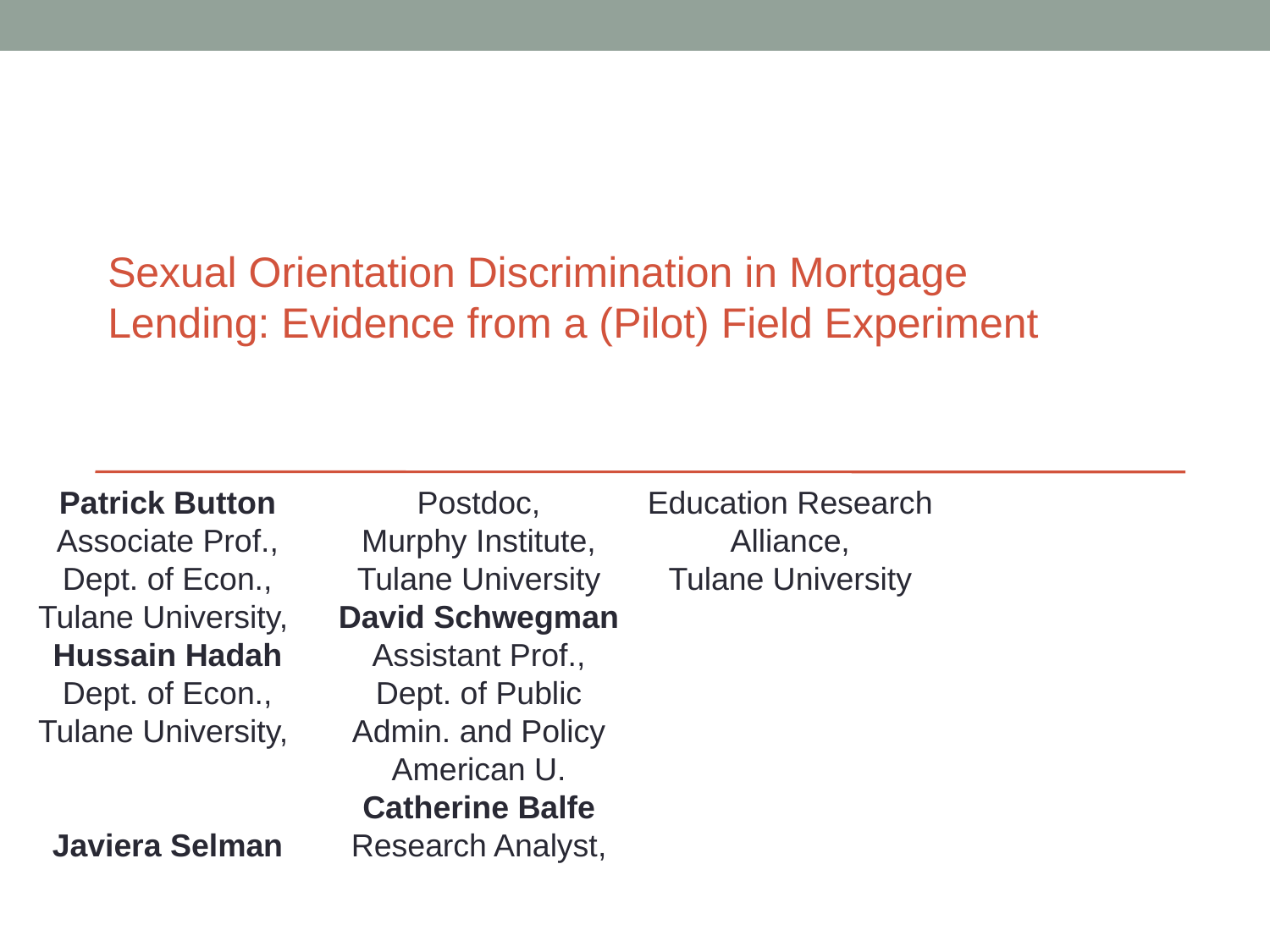

Sexual Orientation Discrimination in Mortgage Lending: Evidence from a (Pilot) Field Experiment
Patrick Button
Associate Prof.,
Dept. of Econ.,
Tulane University,
Hussain Hadah
Dept. of Econ.,
Tulane University,

Javiera Selman
Postdoc,
Murphy Institute,
Tulane University
David Schwegman
Assistant Prof.,
Dept. of Public Admin. and Policy
American U.
Catherine Balfe
Research Analyst,
Education Research Alliance,
Tulane University